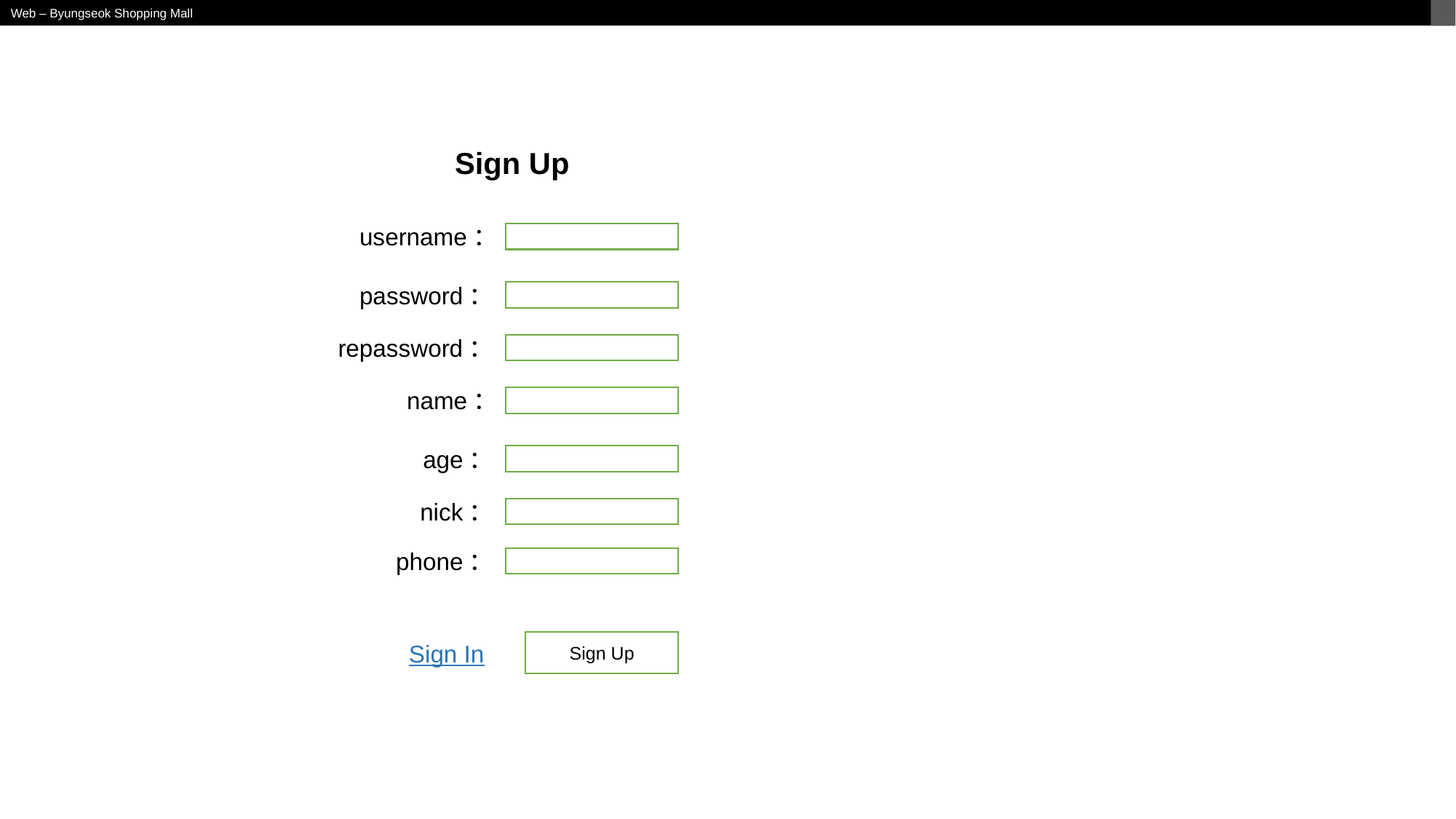

Sign Up
username：

password：

repassword：

name：

age：

nick：

phone：

Sign Up
Sign In